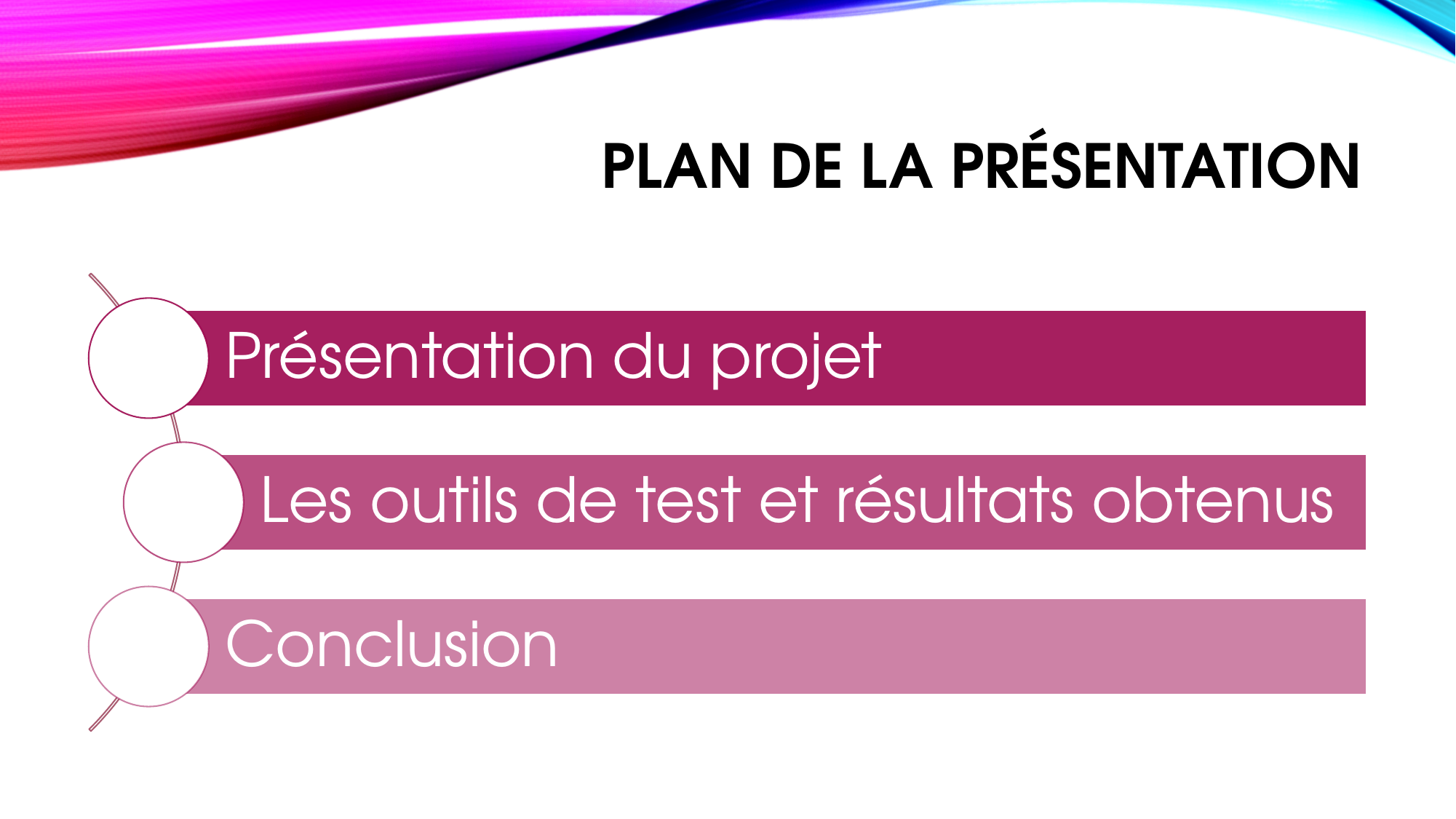

# Plan de la présentation
Présentation du projet
Les outils de test et résultats obtenus
Conclusion